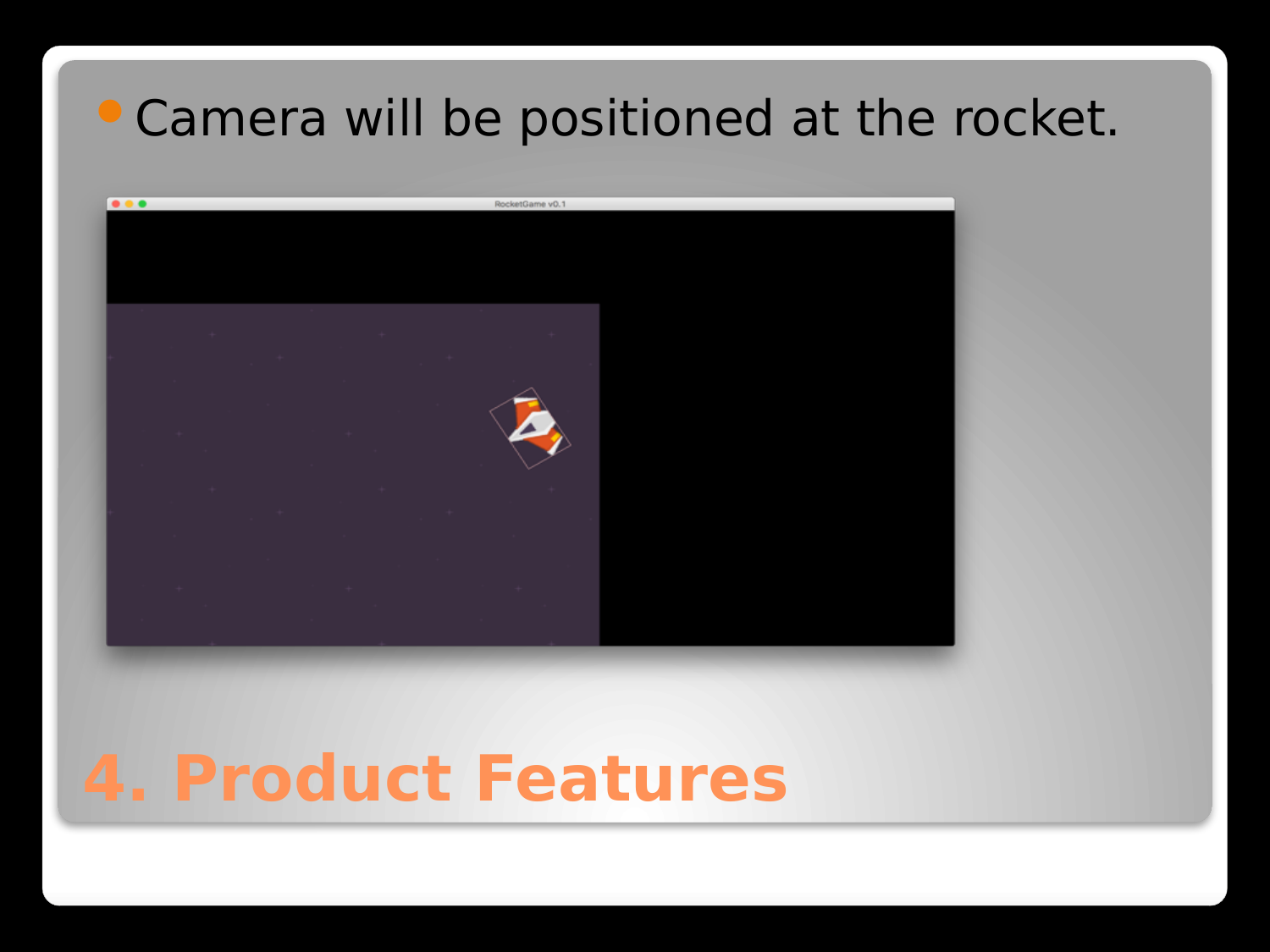

Camera will be positioned at the rocket.

# 4. Product Features